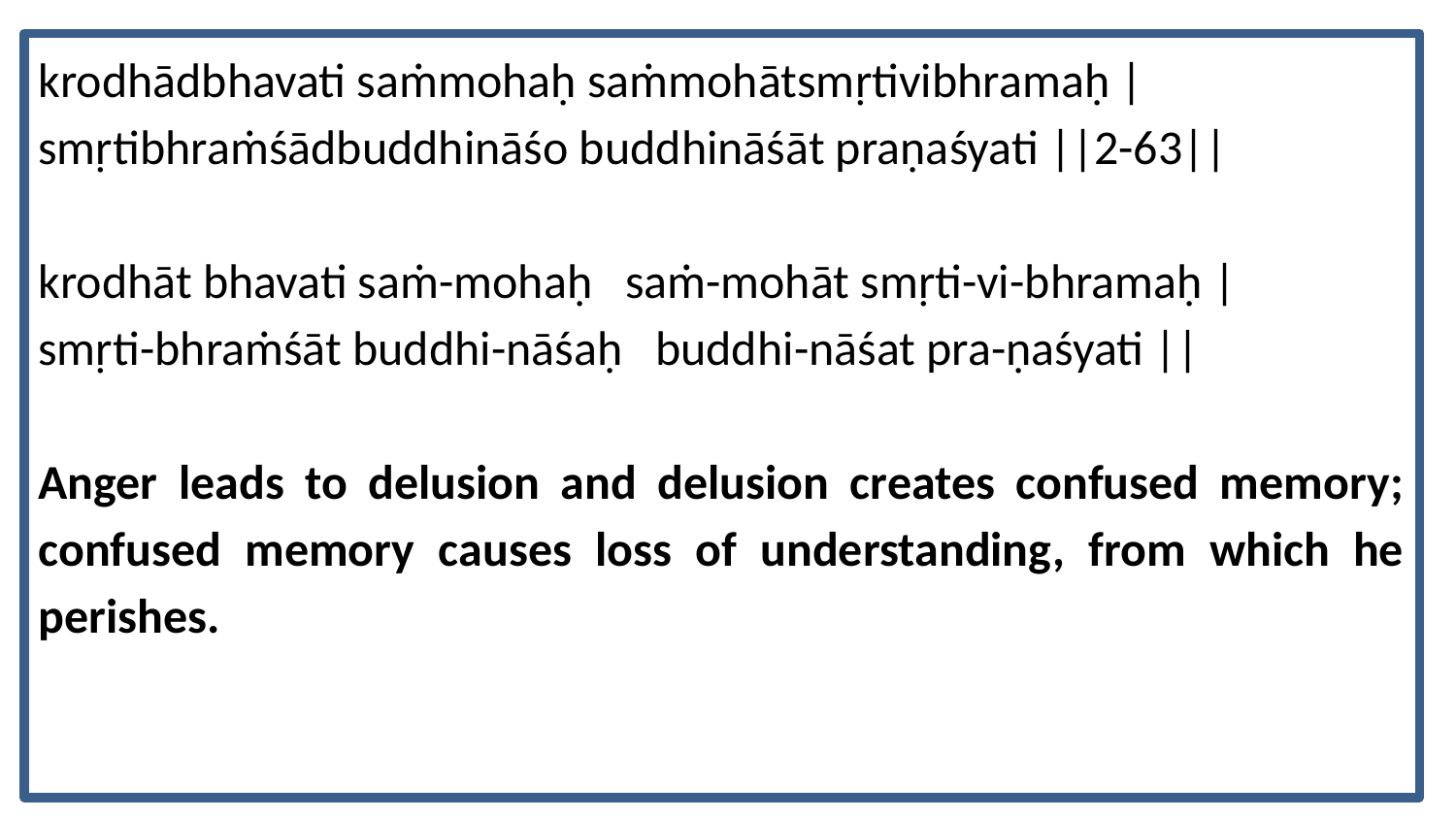

krodhādbhavati saṁmohaḥ saṁmohātsmṛtivibhramaḥ |
smṛtibhraṁśādbuddhināśo buddhināśāt praṇaśyati ||2-63||

krodhāt bhavati saṁ-mohaḥ   saṁ-mohāt smṛti-vi-bhramaḥ |
smṛti-bhraṁśāt buddhi-nāśaḥ   buddhi-nāśat pra-ṇaśyati ||

Anger leads to delusion and delusion creates confused memory; confused memory causes loss of understanding, from which he perishes.